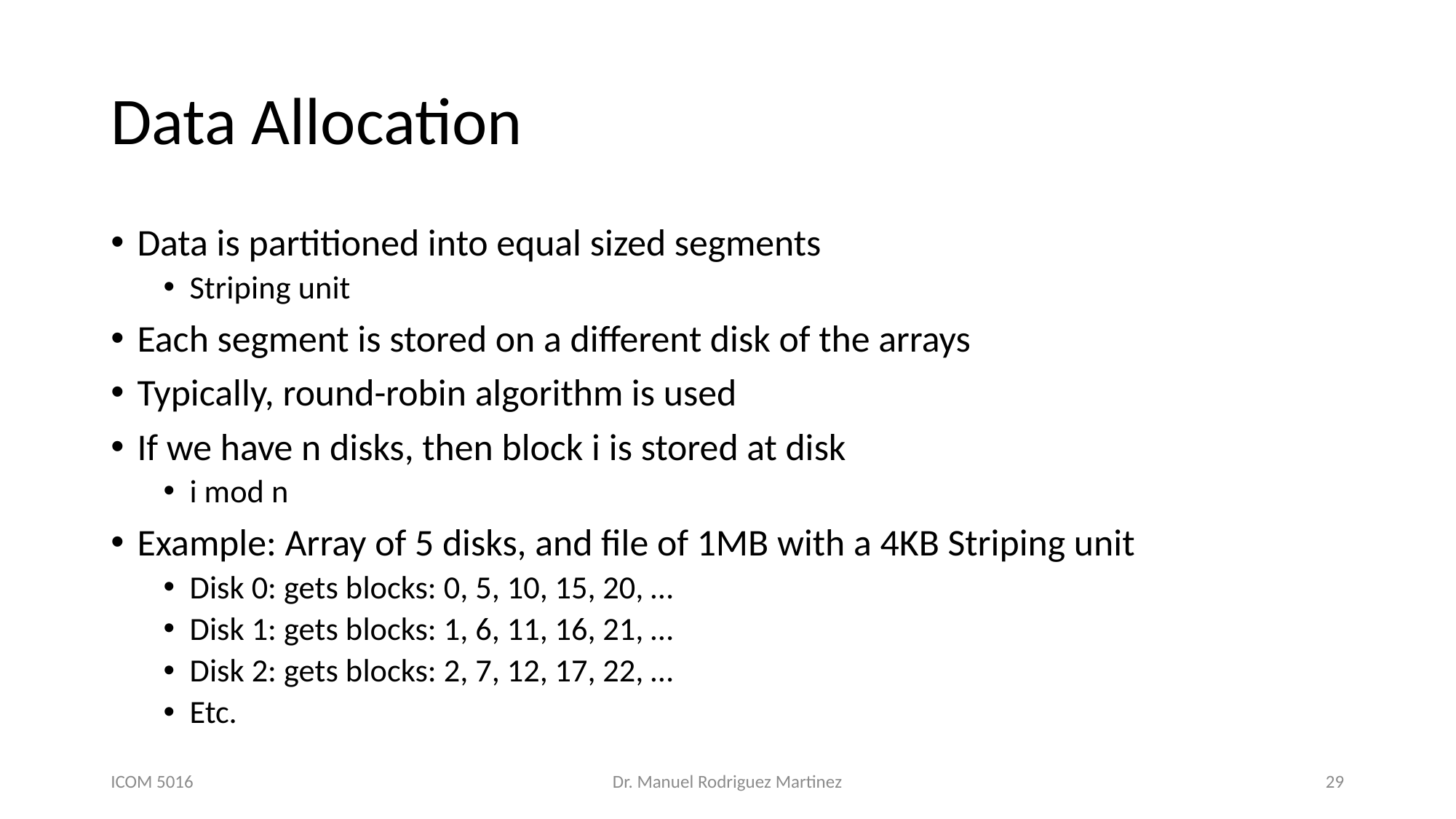

# Data Allocation
Data is partitioned into equal sized segments
Striping unit
Each segment is stored on a different disk of the arrays
Typically, round-robin algorithm is used
If we have n disks, then block i is stored at disk
i mod n
Example: Array of 5 disks, and file of 1MB with a 4KB Striping unit
Disk 0: gets blocks: 0, 5, 10, 15, 20, …
Disk 1: gets blocks: 1, 6, 11, 16, 21, …
Disk 2: gets blocks: 2, 7, 12, 17, 22, …
Etc.
ICOM 5016
Dr. Manuel Rodriguez Martinez
29